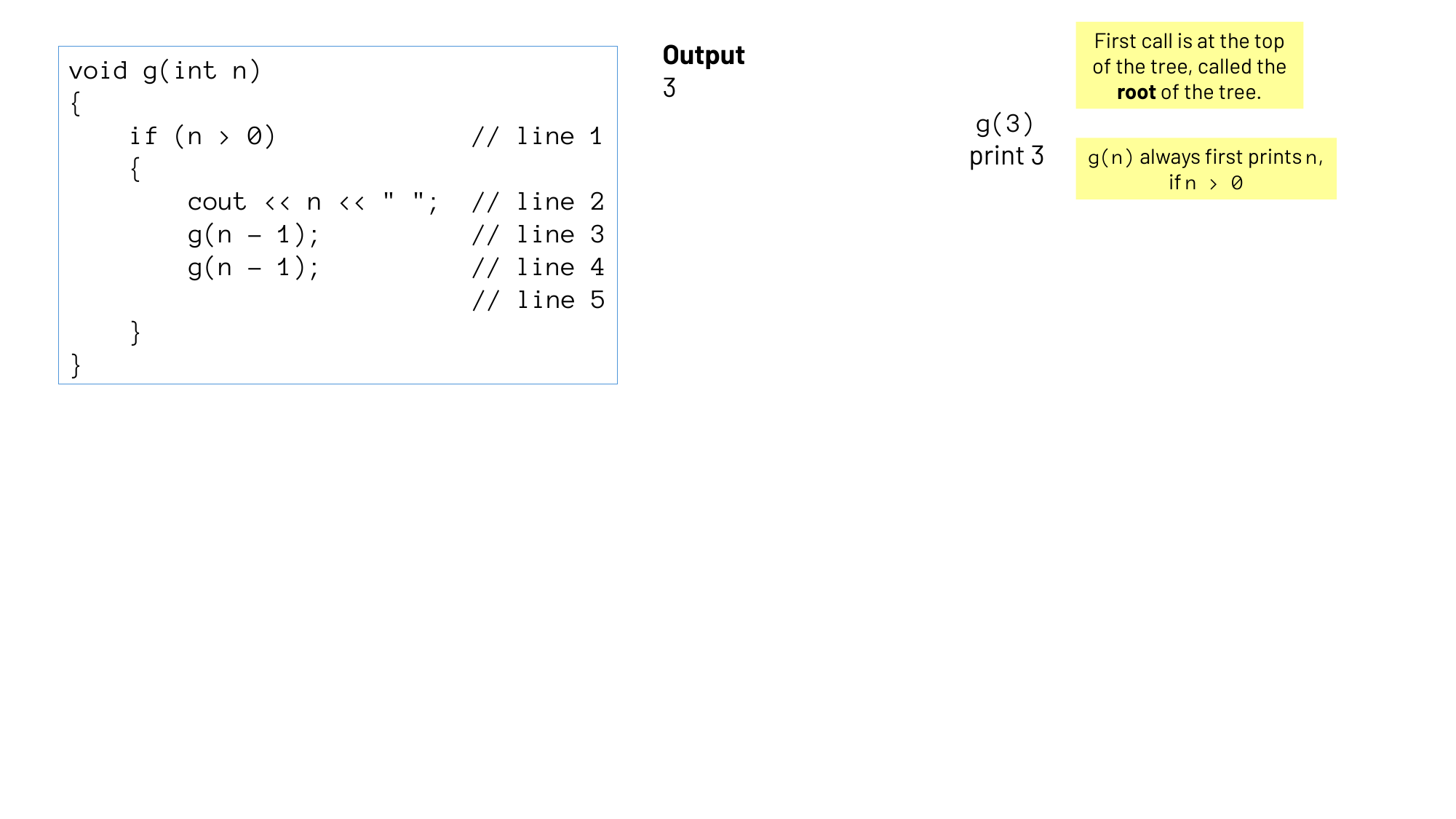

First call is at the top of the tree, called the root of the tree.
Output
3
void g(int n)
{
    if (n > 0)             // line 1
    {
        cout << n << " ";  // line 2
        g(n - 1);          // line 3
        g(n - 1);          // line 4
                           // line 5
    }
}
g(3)
print 3
g(n) always first prints n, if n > 0